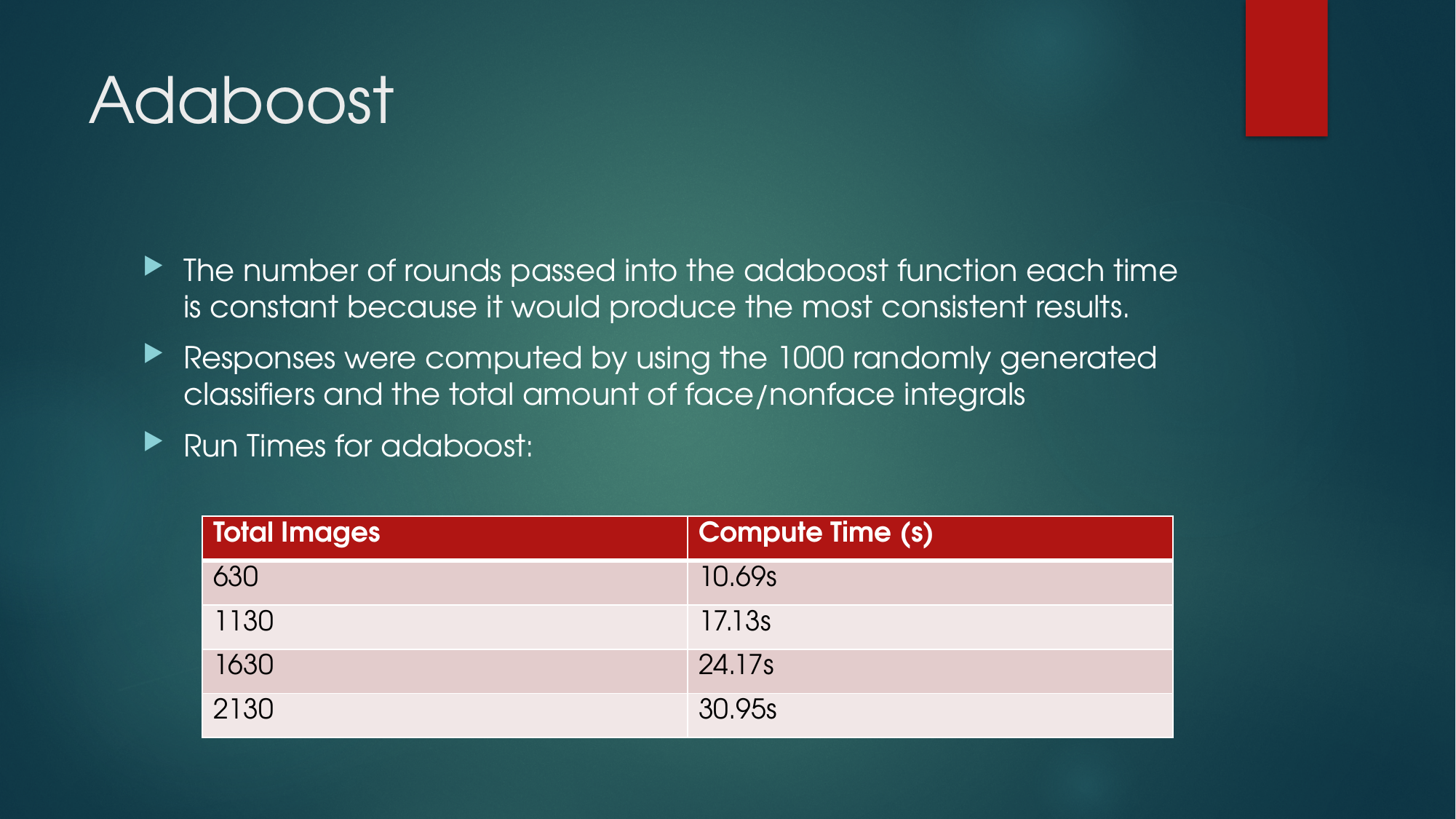

# Adaboost
The number of rounds passed into the adaboost function each time is constant because it would produce the most consistent results.
Responses were computed by using the 1000 randomly generated classifiers and the total amount of face/nonface integrals
Run Times for adaboost:

| Total Images | Compute Time (s) |
| --- | --- |
| 630 | 10.69s |
| 1130 | 17.13s |
| 1630 | 24.17s |
| 2130 | 30.95s |